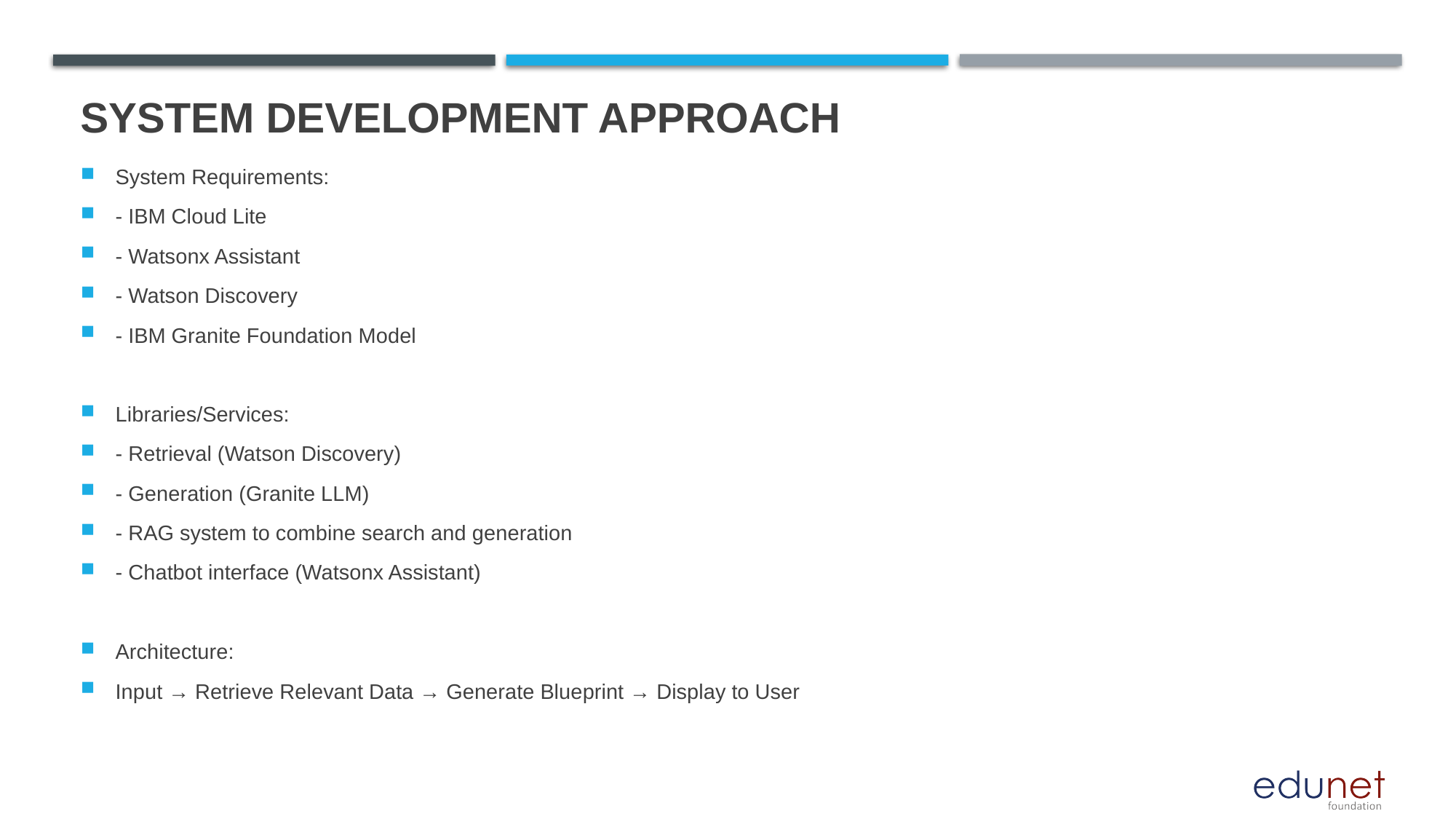

# System Development Approach
System Requirements:
- IBM Cloud Lite
- Watsonx Assistant
- Watson Discovery
- IBM Granite Foundation Model

Libraries/Services:
- Retrieval (Watson Discovery)
- Generation (Granite LLM)
- RAG system to combine search and generation
- Chatbot interface (Watsonx Assistant)

Architecture:
Input → Retrieve Relevant Data → Generate Blueprint → Display to User